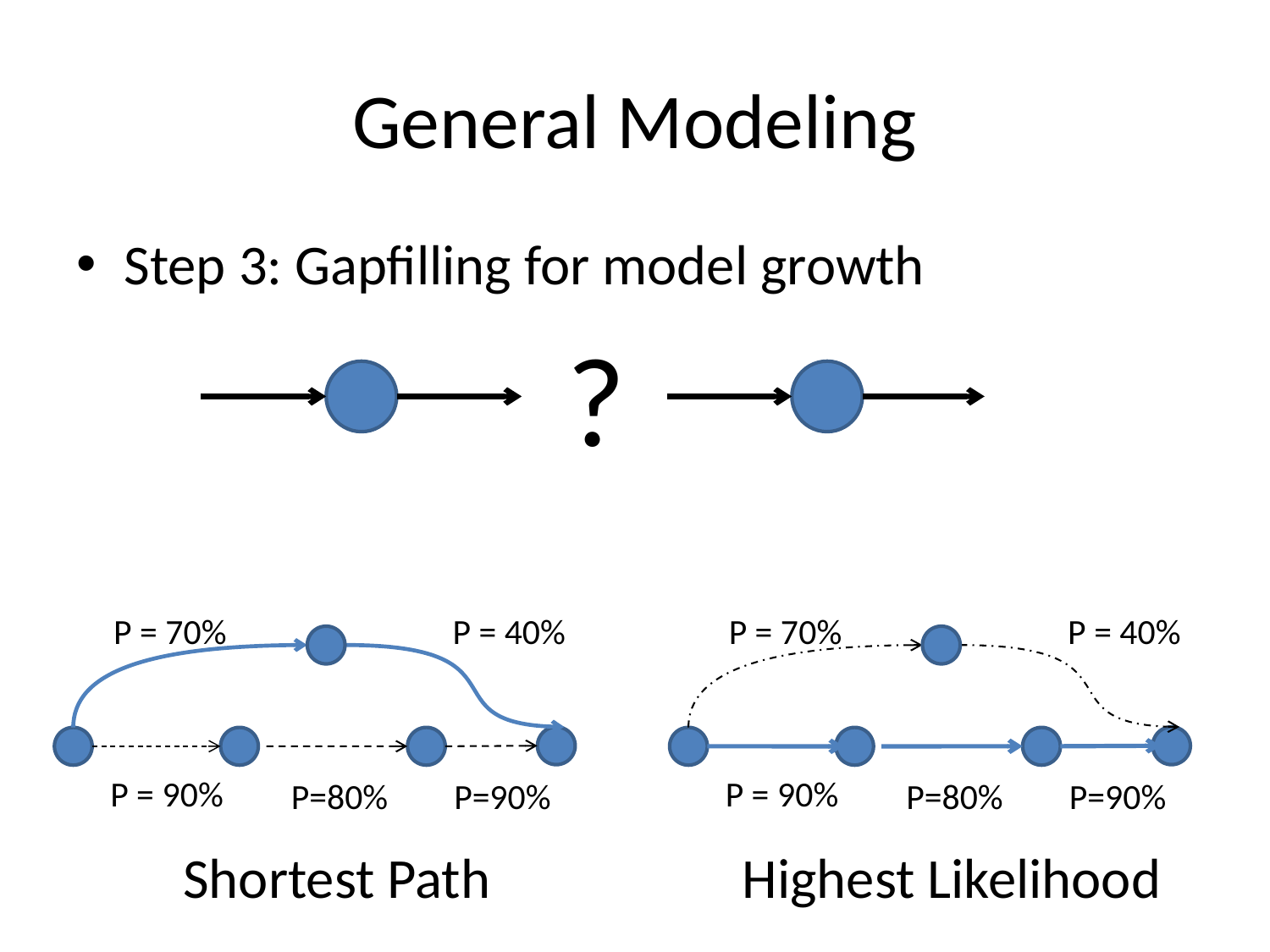

# General Modeling
Step 3: Gapfilling for model growth
?

P = 70%
P = 40%

P = 90%
P=80%
P=90%
P = 70%
P = 40%

P = 90%
P=80%
P=90%
Shortest Path
Highest Likelihood